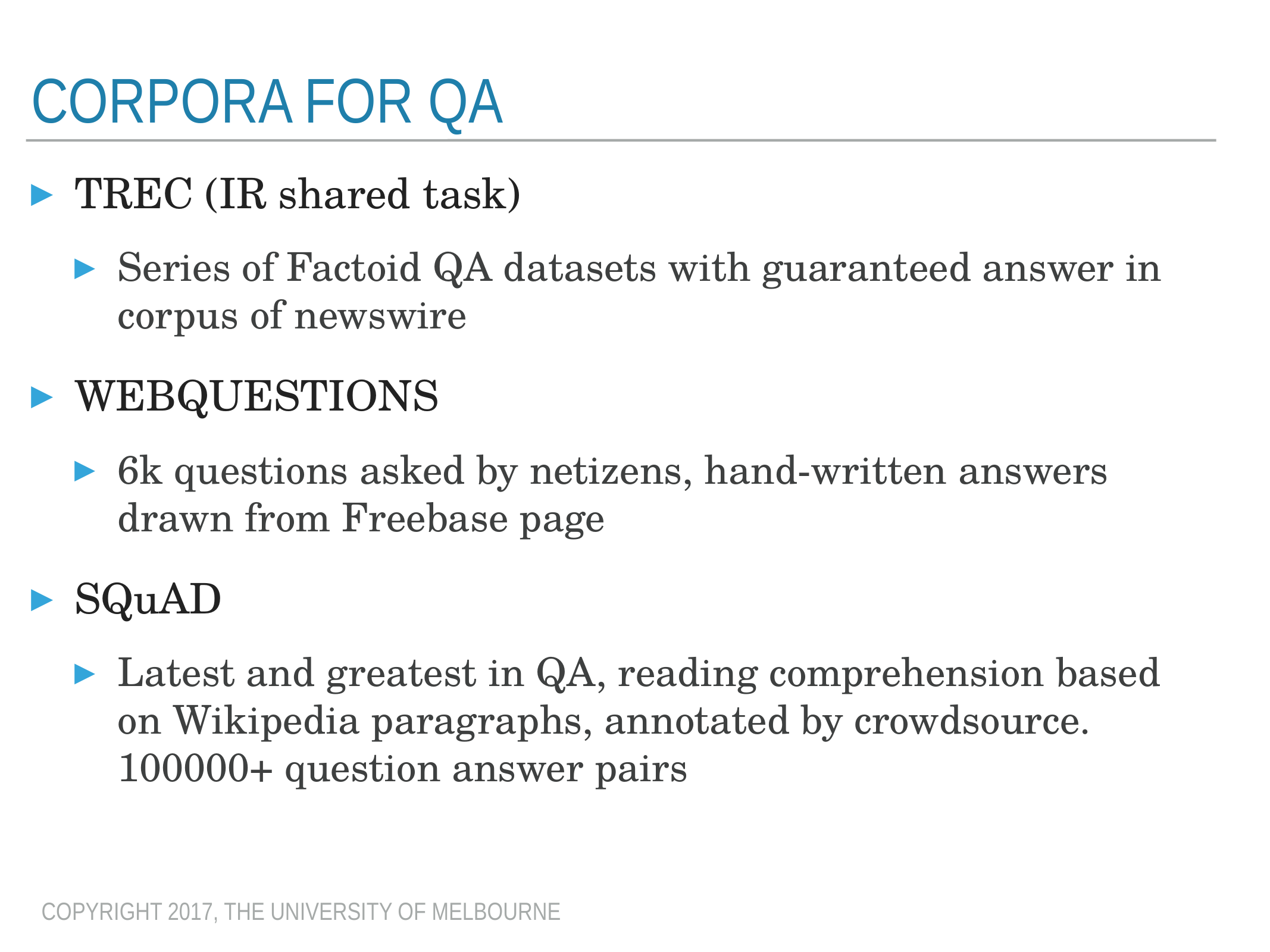

# Corpora for QA
TREC (IR shared task)
Series of Factoid QA datasets with guaranteed answer in corpus of newswire
WEBQUESTIONS
6k questions asked by netizens, hand-written answers drawn from Freebase page
SQuAD
Latest and greatest in QA, reading comprehension based on Wikipedia paragraphs, annotated by crowdsource. 100000+ question answer pairs